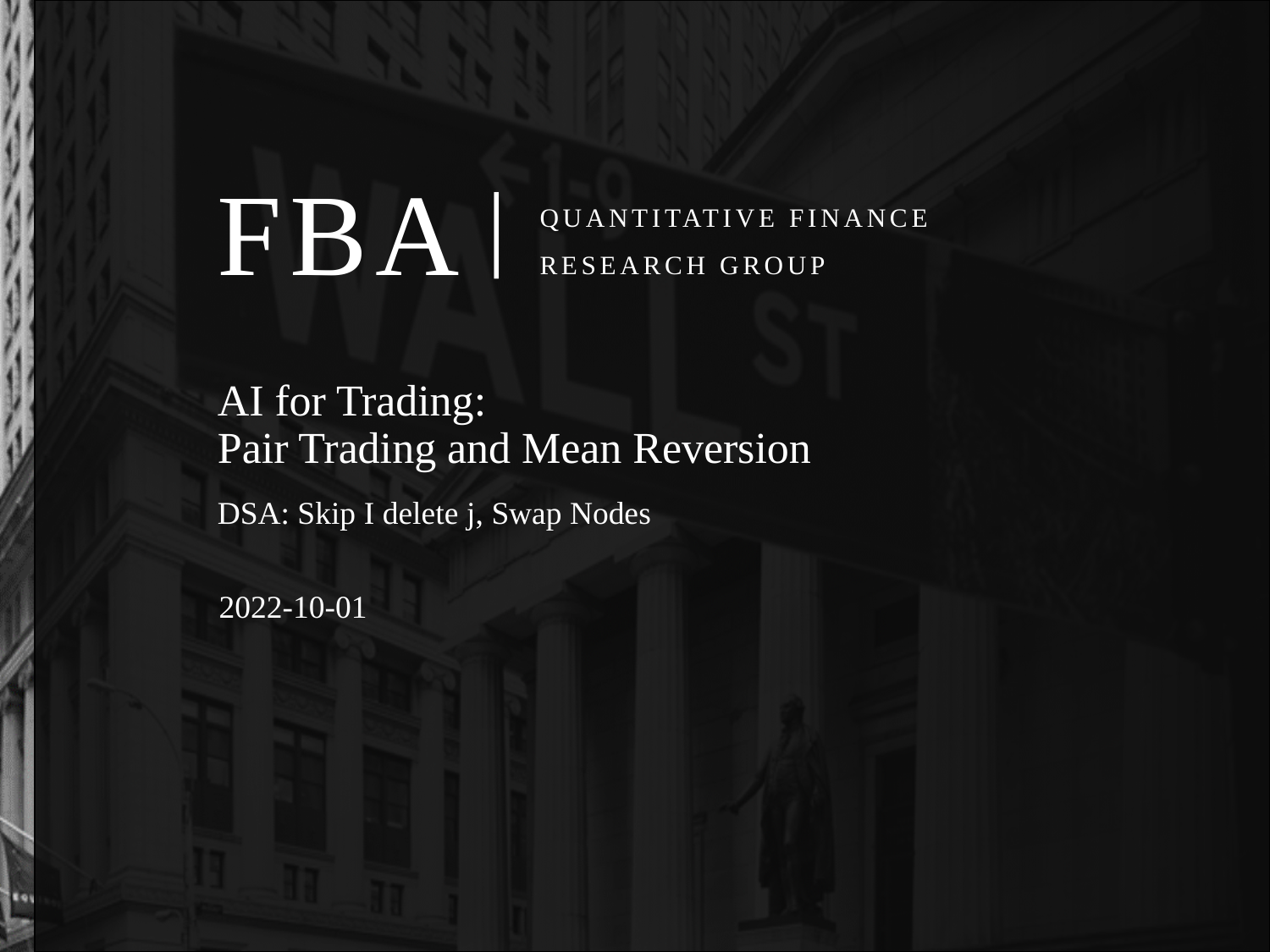

# AI for Trading: Pair Trading and Mean Reversion
DSA: Skip I delete j, Swap Nodes
2022-10-01